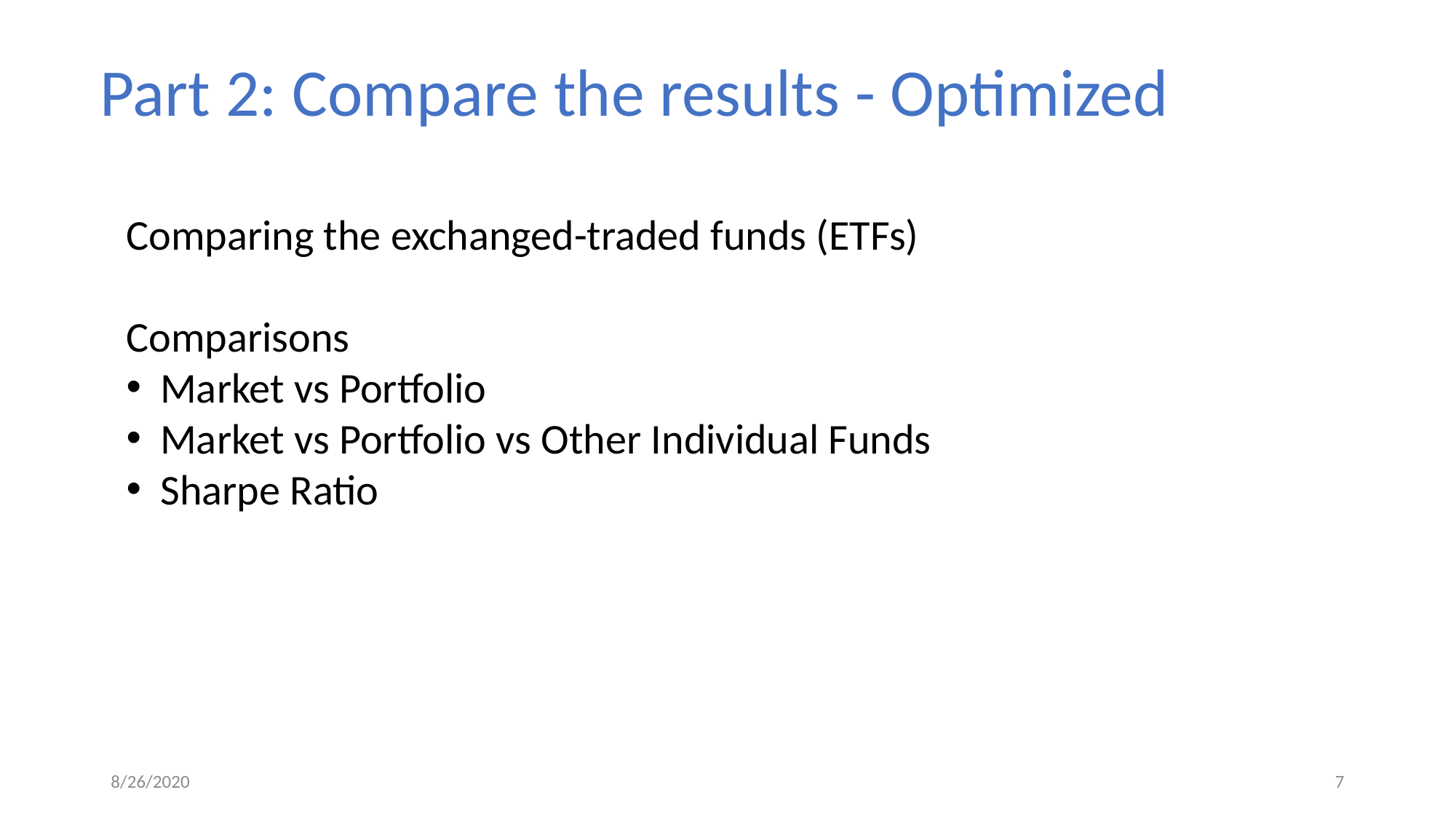

# Part 2: Compare the results - Optimized
Comparing the exchanged-traded funds (ETFs)

Comparisons
Market vs Portfolio
Market vs Portfolio vs Other Individual Funds
Sharpe Ratio
8/26/2020
7